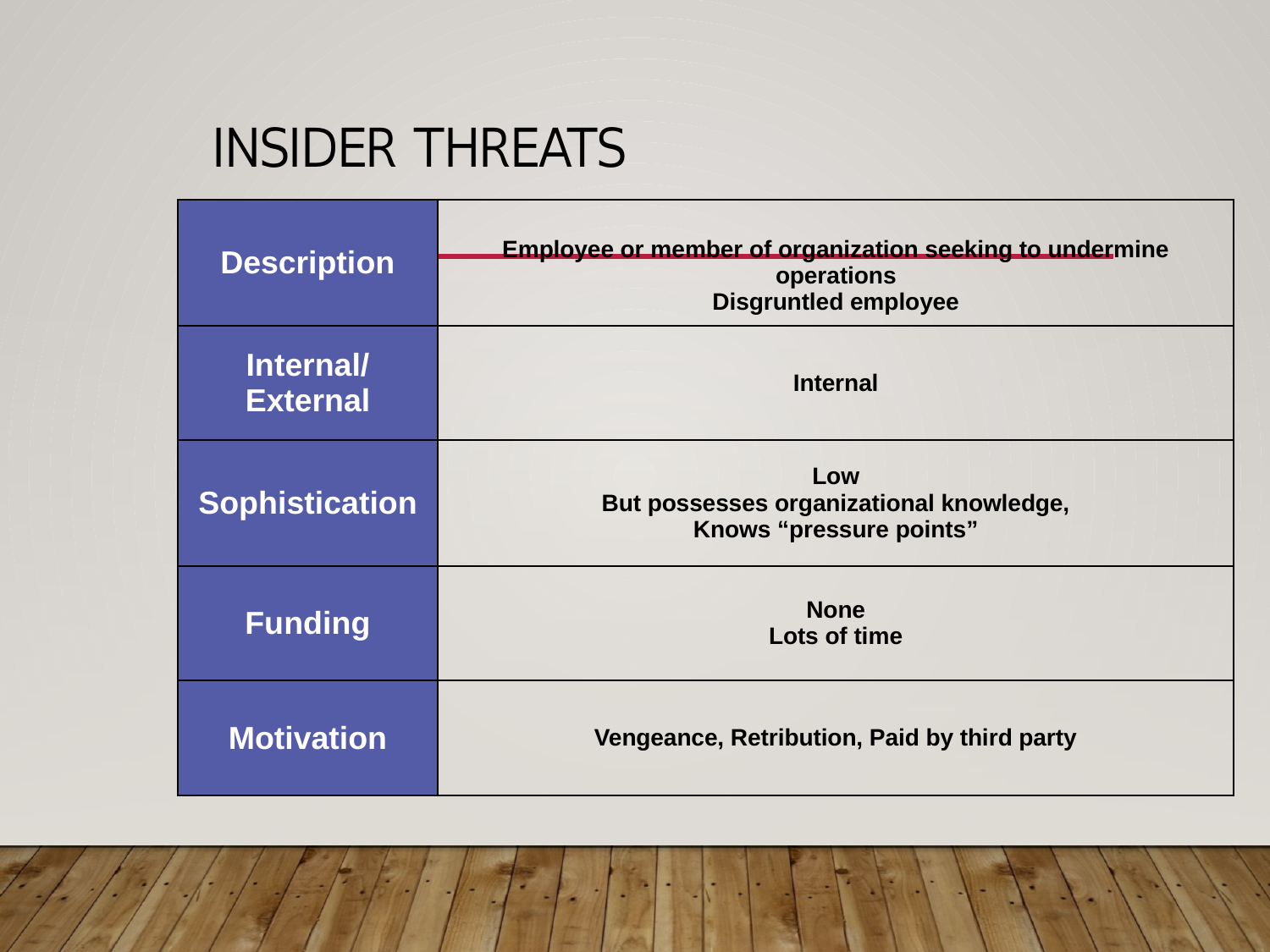

# Insider Threats
| Description | Employee or member of organization seeking to undermine operations Disgruntled employee |
| --- | --- |
| Internal/External | Internal |
| Sophistication | Low But possesses organizational knowledge, Knows “pressure points” |
| Funding | None Lots of time |
| Motivation | Vengeance, Retribution, Paid by third party |